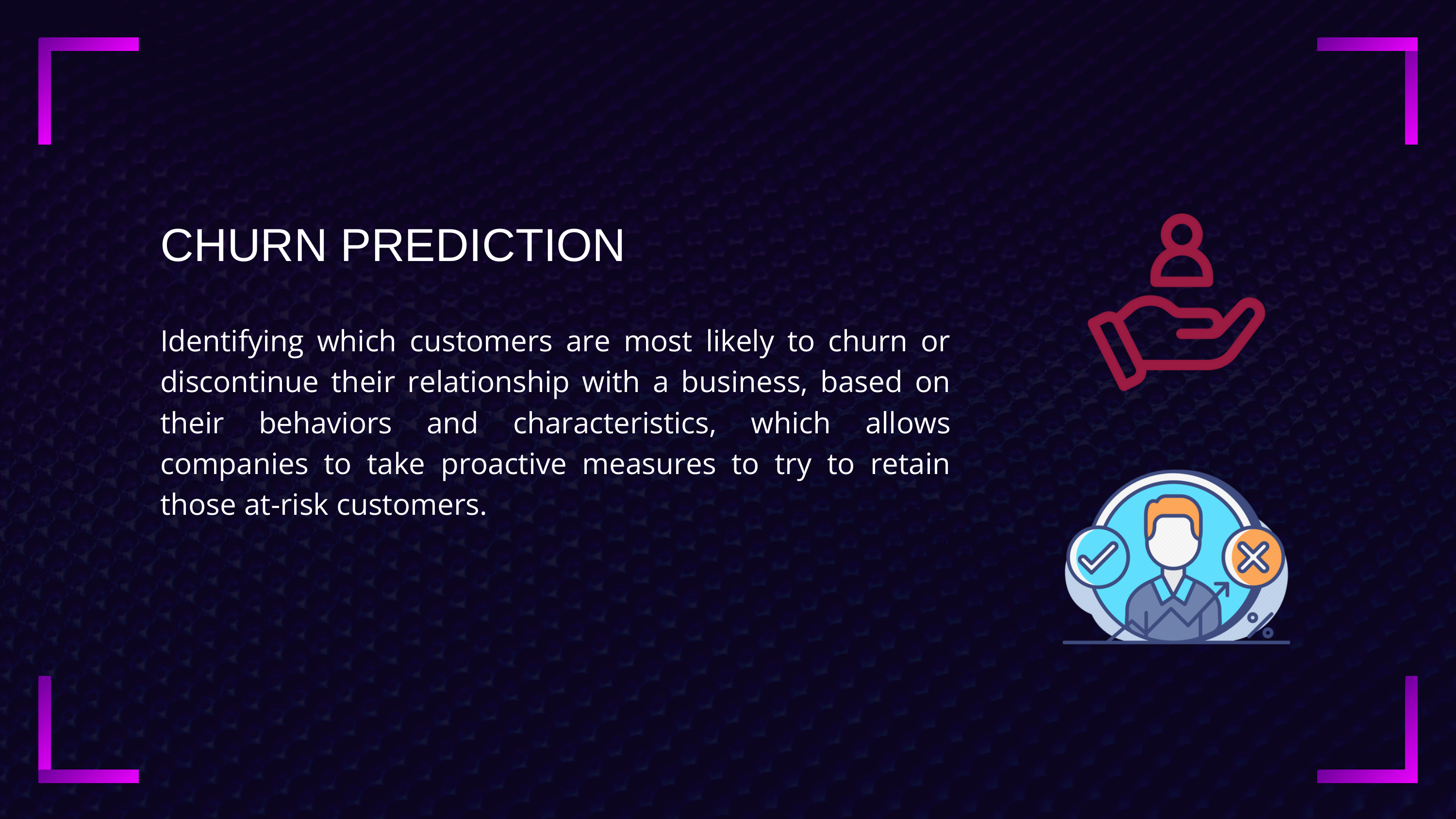

CHURN PREDICTION

Identifying which customers are most likely to churn or discontinue their relationship with a business, based on their behaviors and characteristics, which allows companies to take proactive measures to try to retain those at-risk customers.